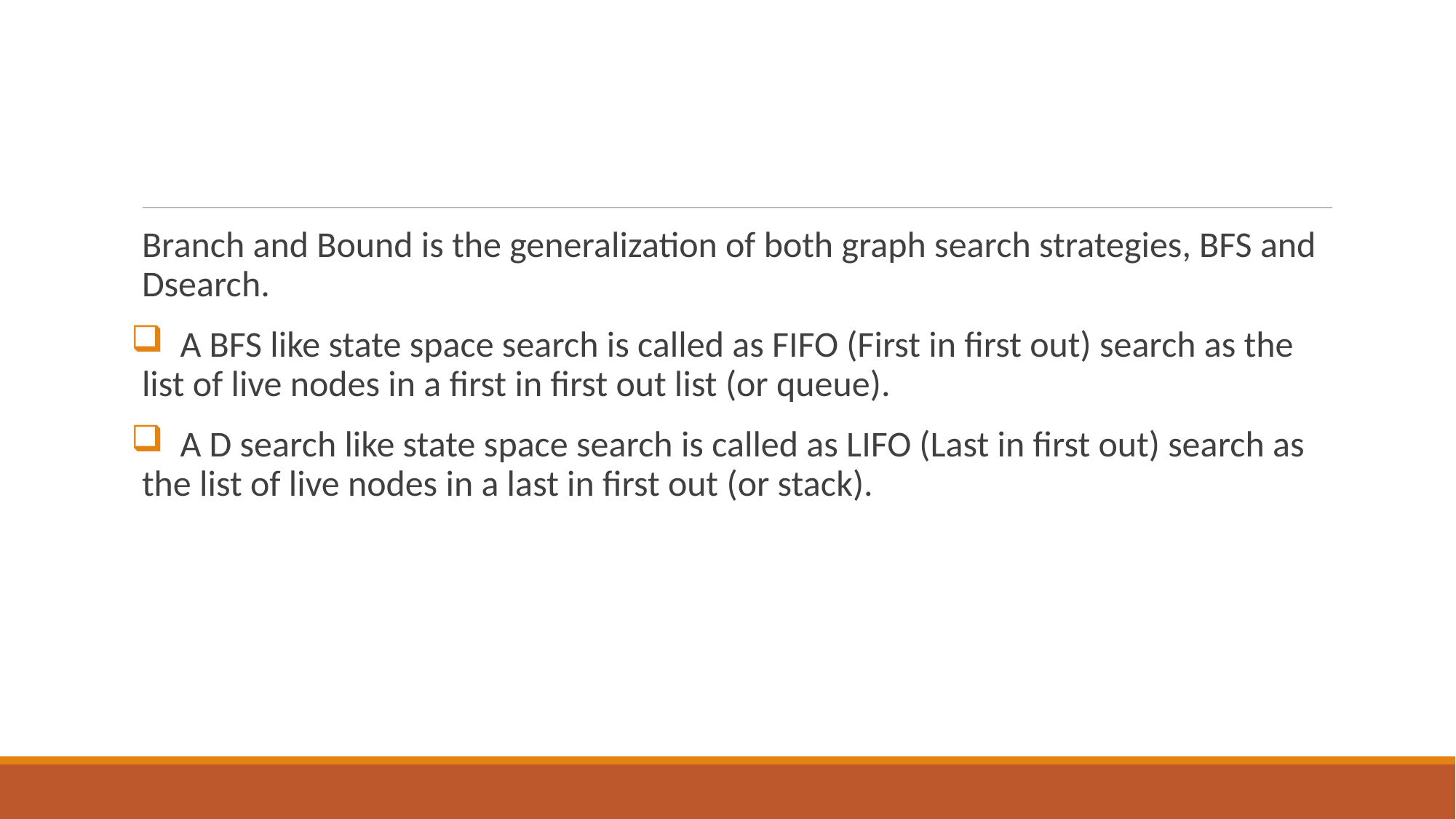

#
Branch and Bound is the generalization of both graph search strategies, BFS and Dsearch.
  A BFS like state space search is called as FIFO (First in first out) search as the list of live nodes in a first in first out list (or queue).
  A D search like state space search is called as LIFO (Last in first out) search as the list of live nodes in a last in first out (or stack).